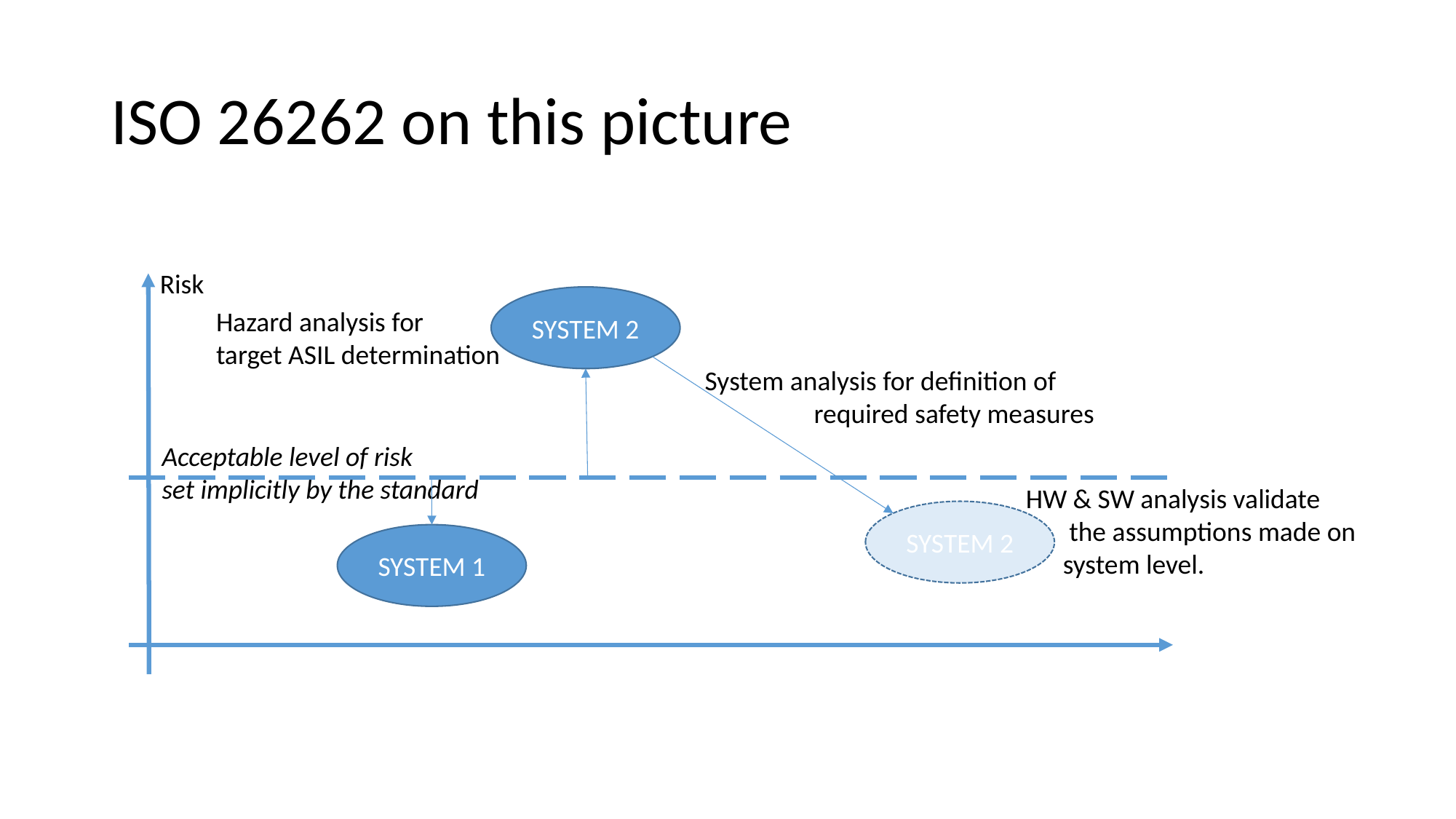

# ISO 26262 on this picture

Risk
SYSTEM 2
Hazard analysis for
target ASIL determination
System analysis for definition of
	required safety measures
Acceptable level of risk
set implicitly by the standard
HW & SW analysis validate
       the assumptions made on
      system level.
SYSTEM 2
SYSTEM 1